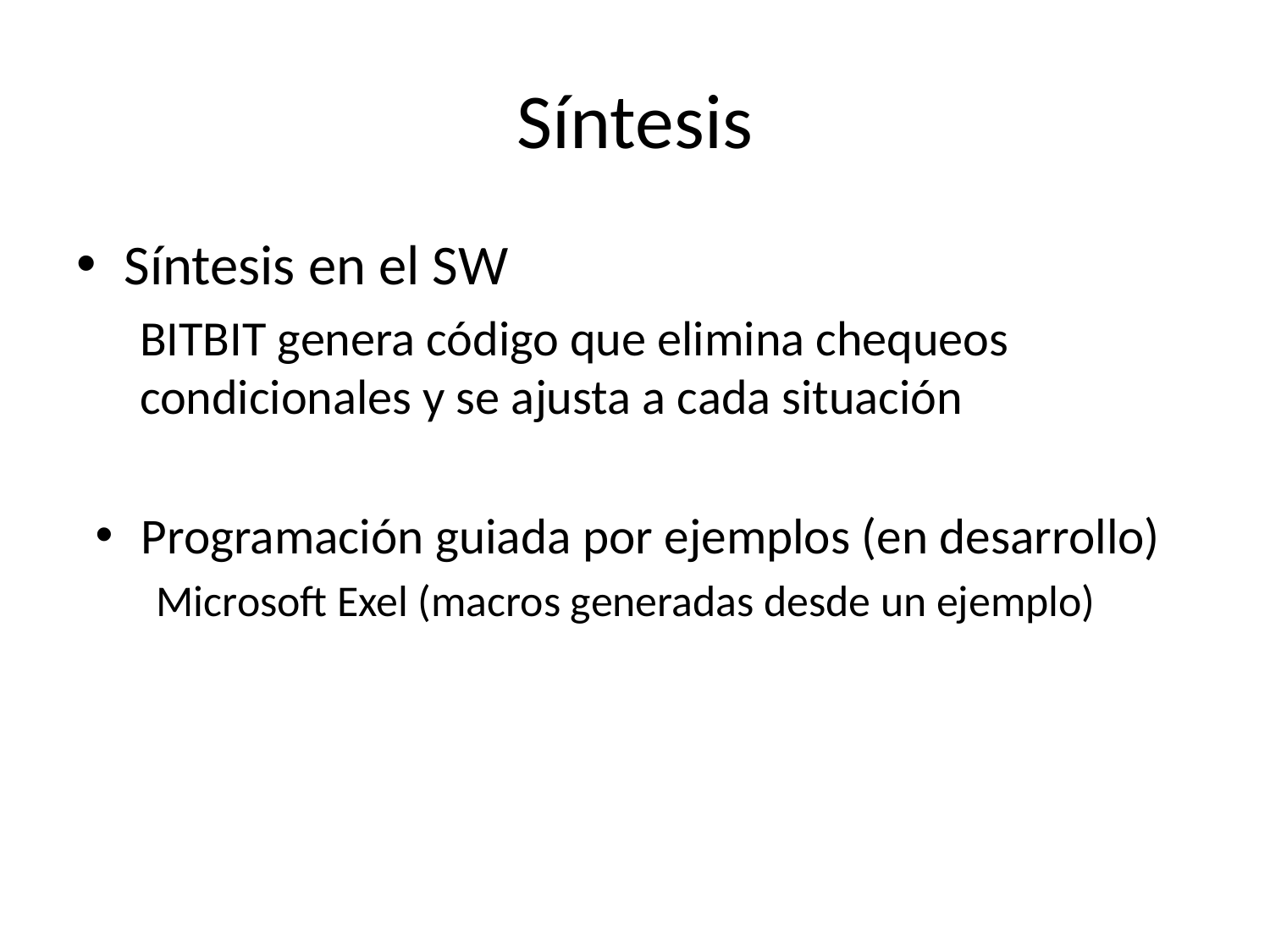

# Síntesis
Síntesis en el SW
BITBIT genera código que elimina chequeos condicionales y se ajusta a cada situación
Programación guiada por ejemplos (en desarrollo)
Microsoft Exel (macros generadas desde un ejemplo)